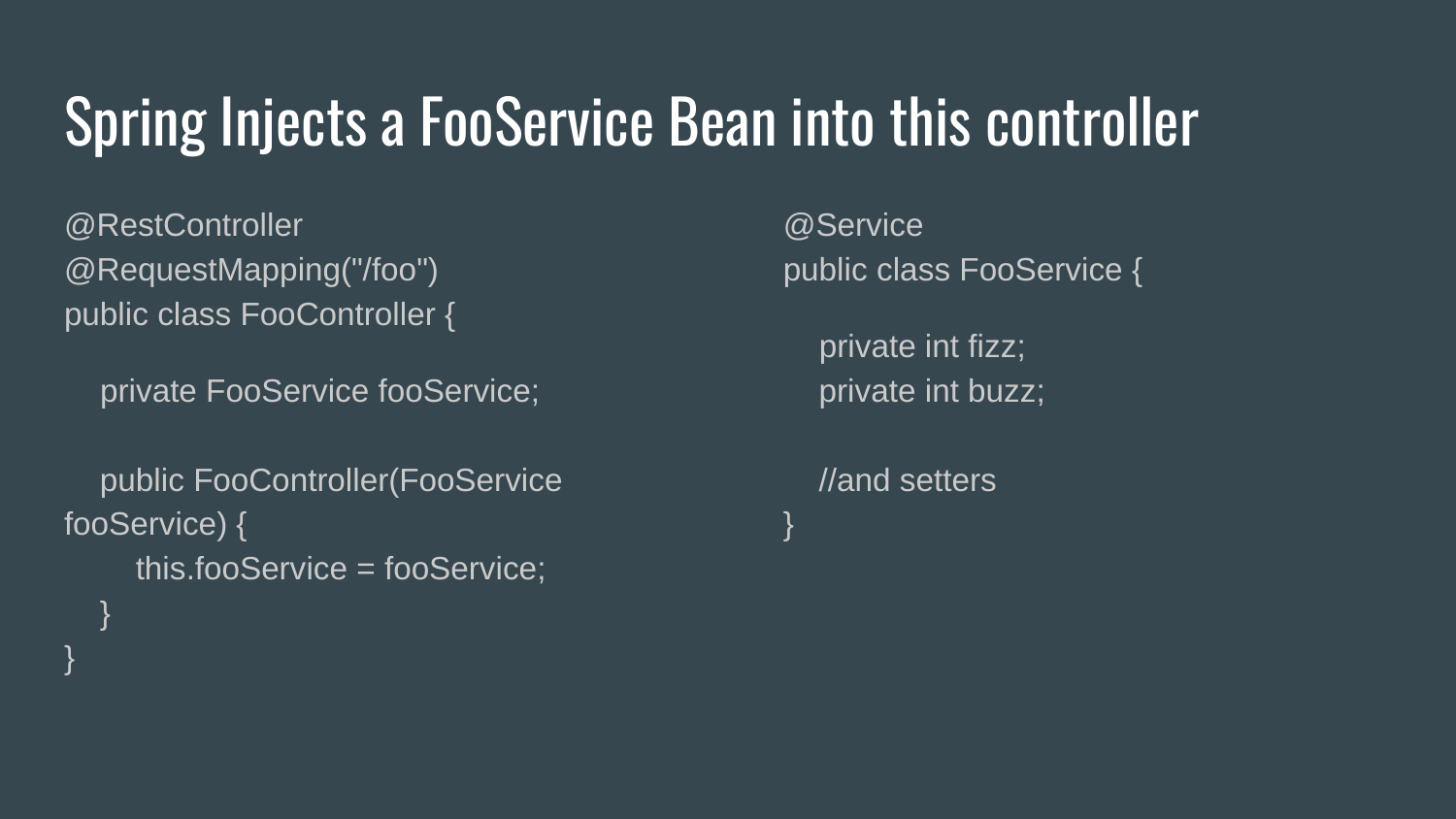

# Spring Injects a FooService Bean into this controller
@RestController
@RequestMapping("/foo")
public class FooController {
    private FooService fooService;
    public FooController(FooService fooService) {
        this.fooService = fooService;
    }
}
@Service
public class FooService {
    private int fizz;
    private int buzz;
    //and setters
}